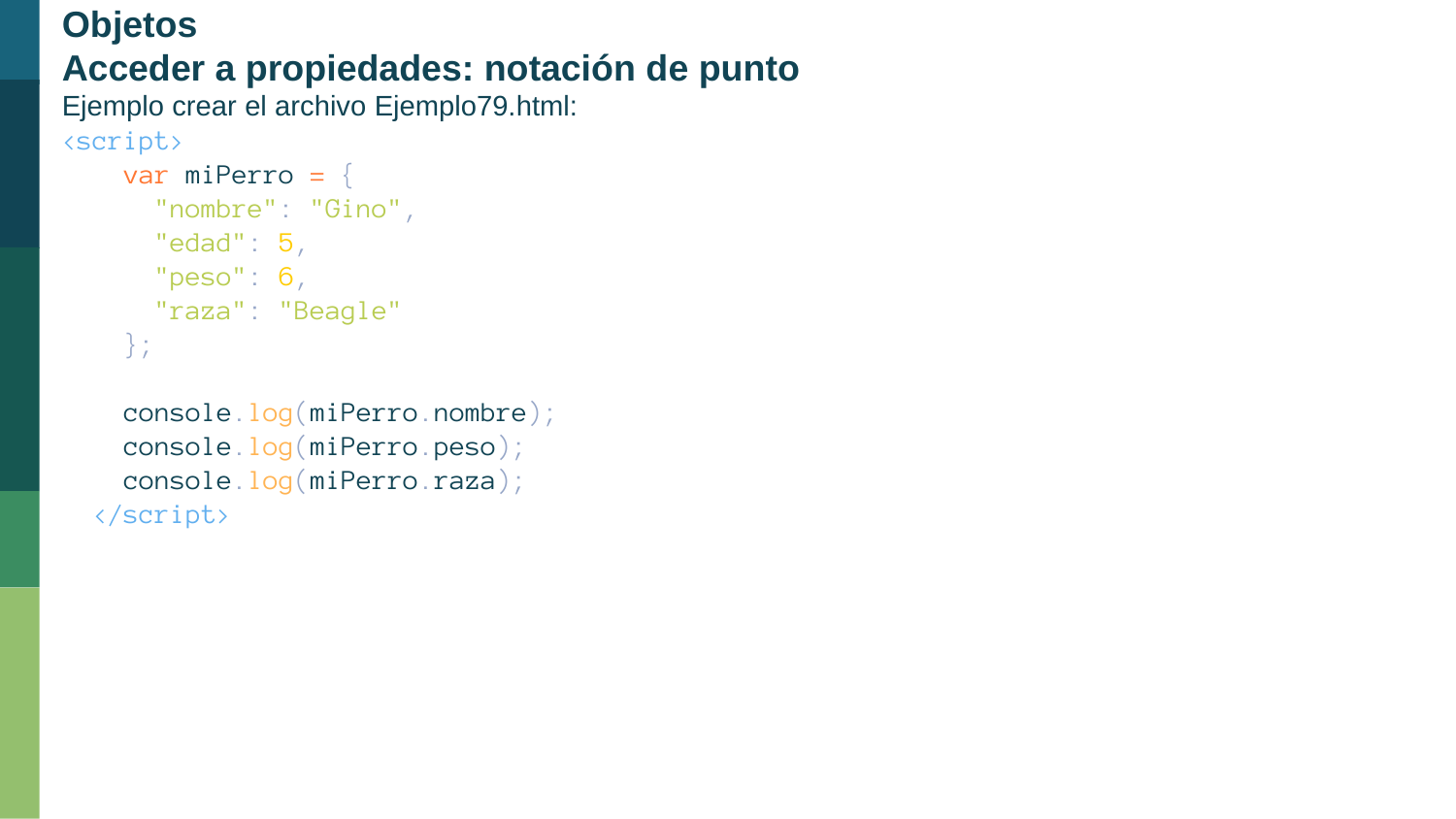

Objetos
Acceder a propiedades: notación de punto
Ejemplo crear el archivo Ejemplo79.html:
<script>
    var miPerro = {
      "nombre": "Gino",
      "edad": 5,
      "peso": 6,
      "raza": "Beagle"
    };
    console.log(miPerro.nombre);
    console.log(miPerro.peso);
    console.log(miPerro.raza);
  </script>